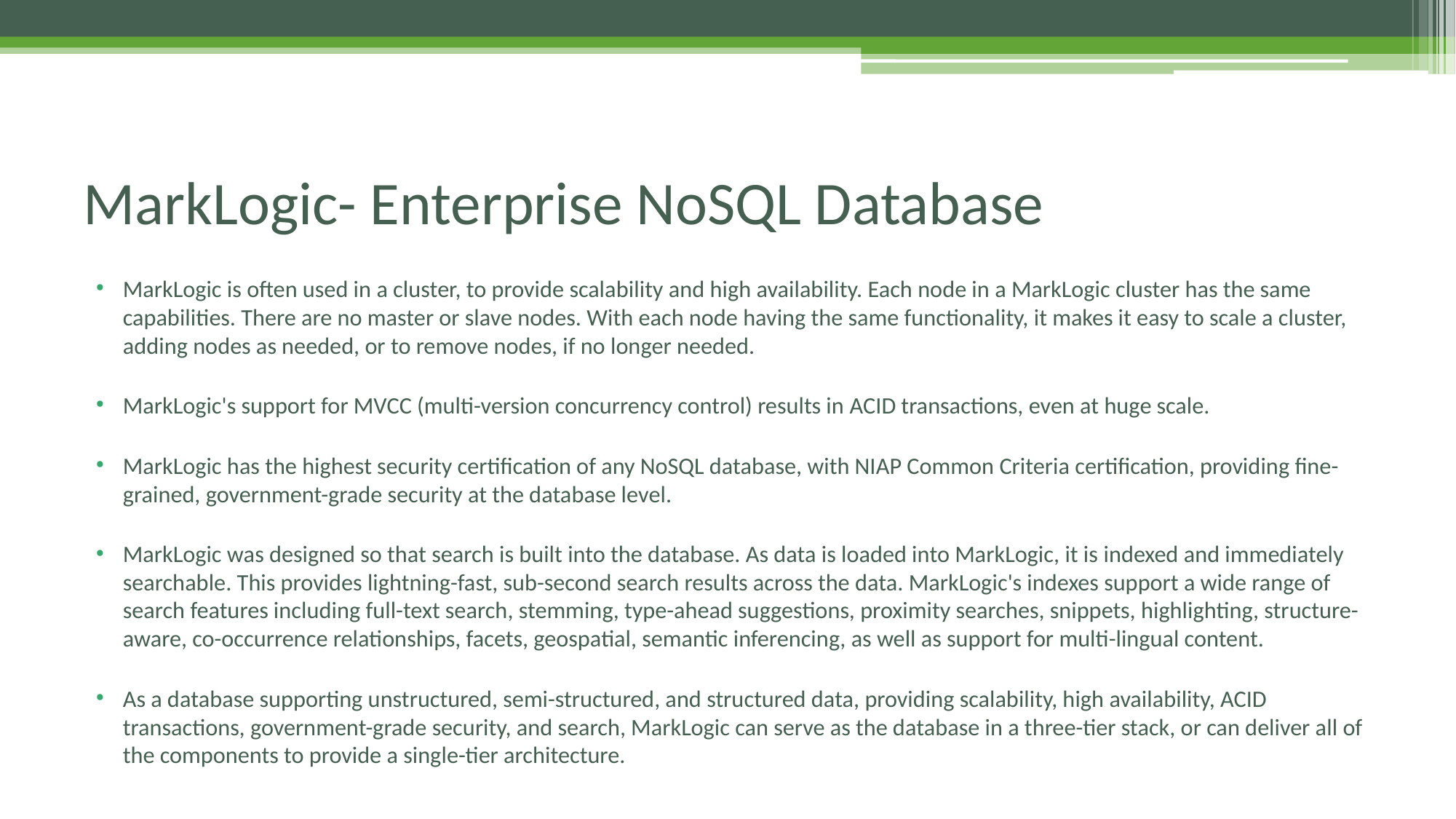

# MarkLogic- Enterprise NoSQL Database
MarkLogic is often used in a cluster, to provide scalability and high availability. Each node in a MarkLogic cluster has the same capabilities. There are no master or slave nodes. With each node having the same functionality, it makes it easy to scale a cluster, adding nodes as needed, or to remove nodes, if no longer needed.

MarkLogic's support for MVCC (multi-version concurrency control) results in ACID transactions, even at huge scale.

MarkLogic has the highest security certification of any NoSQL database, with NIAP Common Criteria certification, providing fine-grained, government-grade security at the database level.

MarkLogic was designed so that search is built into the database. As data is loaded into MarkLogic, it is indexed and immediately searchable. This provides lightning-fast, sub-second search results across the data. MarkLogic's indexes support a wide range of search features including full-text search, stemming, type-ahead suggestions, proximity searches, snippets, highlighting, structure-aware, co-occurrence relationships, facets, geospatial, semantic inferencing, as well as support for multi-lingual content.

As a database supporting unstructured, semi-structured, and structured data, providing scalability, high availability, ACID transactions, government-grade security, and search, MarkLogic can serve as the database in a three-tier stack, or can deliver all of the components to provide a single-tier architecture.